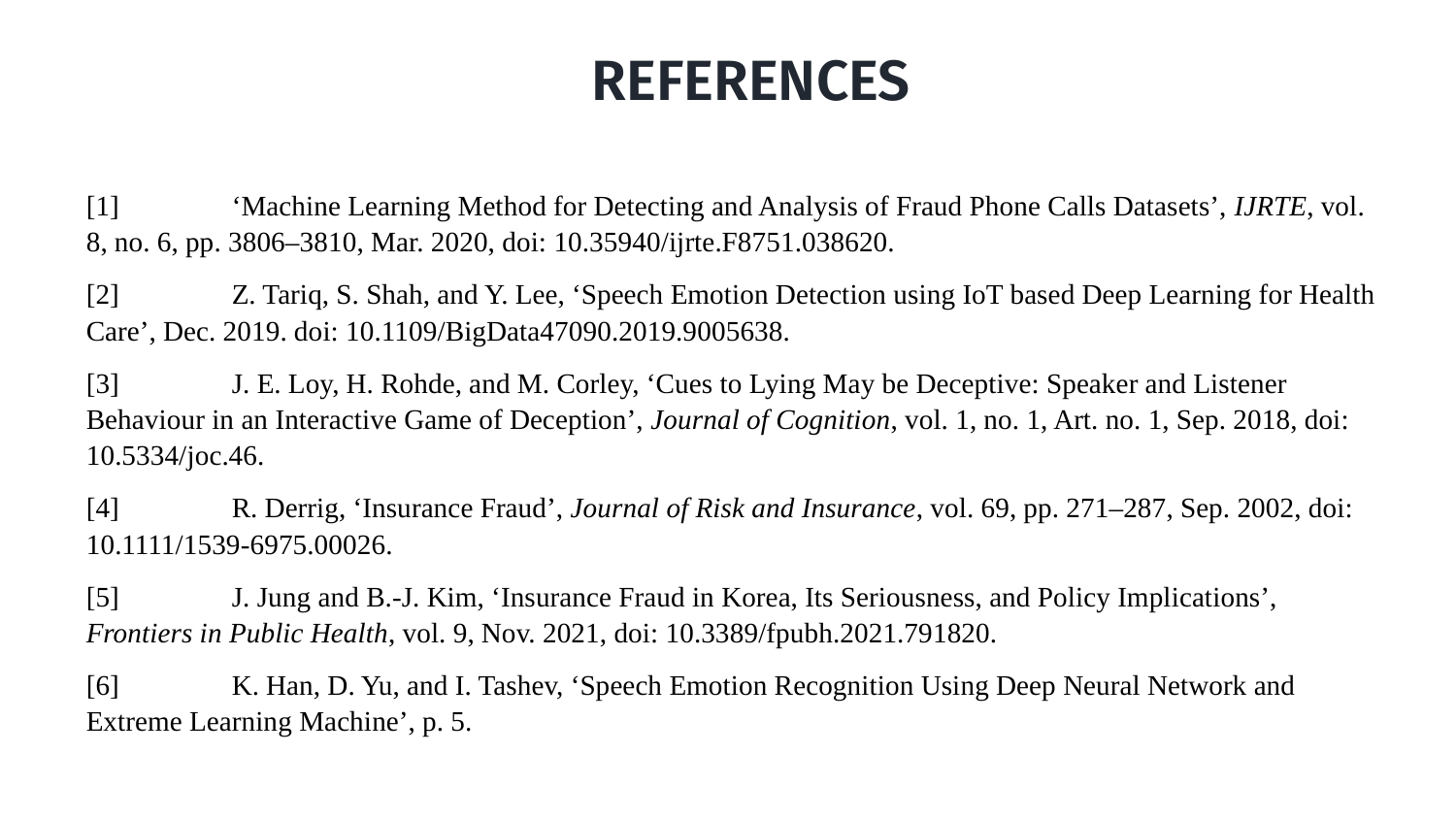

REFERENCES
[1]	‘Machine Learning Method for Detecting and Analysis of Fraud Phone Calls Datasets’, IJRTE, vol. 8, no. 6, pp. 3806–3810, Mar. 2020, doi: 10.35940/ijrte.F8751.038620.
[2]	Z. Tariq, S. Shah, and Y. Lee, ‘Speech Emotion Detection using IoT based Deep Learning for Health Care’, Dec. 2019. doi: 10.1109/BigData47090.2019.9005638.
[3]	J. E. Loy, H. Rohde, and M. Corley, ‘Cues to Lying May be Deceptive: Speaker and Listener Behaviour in an Interactive Game of Deception’, Journal of Cognition, vol. 1, no. 1, Art. no. 1, Sep. 2018, doi: 10.5334/joc.46.
[4]	R. Derrig, ‘Insurance Fraud’, Journal of Risk and Insurance, vol. 69, pp. 271–287, Sep. 2002, doi: 10.1111/1539-6975.00026.
[5]	J. Jung and B.-J. Kim, ‘Insurance Fraud in Korea, Its Seriousness, and Policy Implications’, Frontiers in Public Health, vol. 9, Nov. 2021, doi: 10.3389/fpubh.2021.791820.
[6]	K. Han, D. Yu, and I. Tashev, ‘Speech Emotion Recognition Using Deep Neural Network and Extreme Learning Machine’, p. 5.